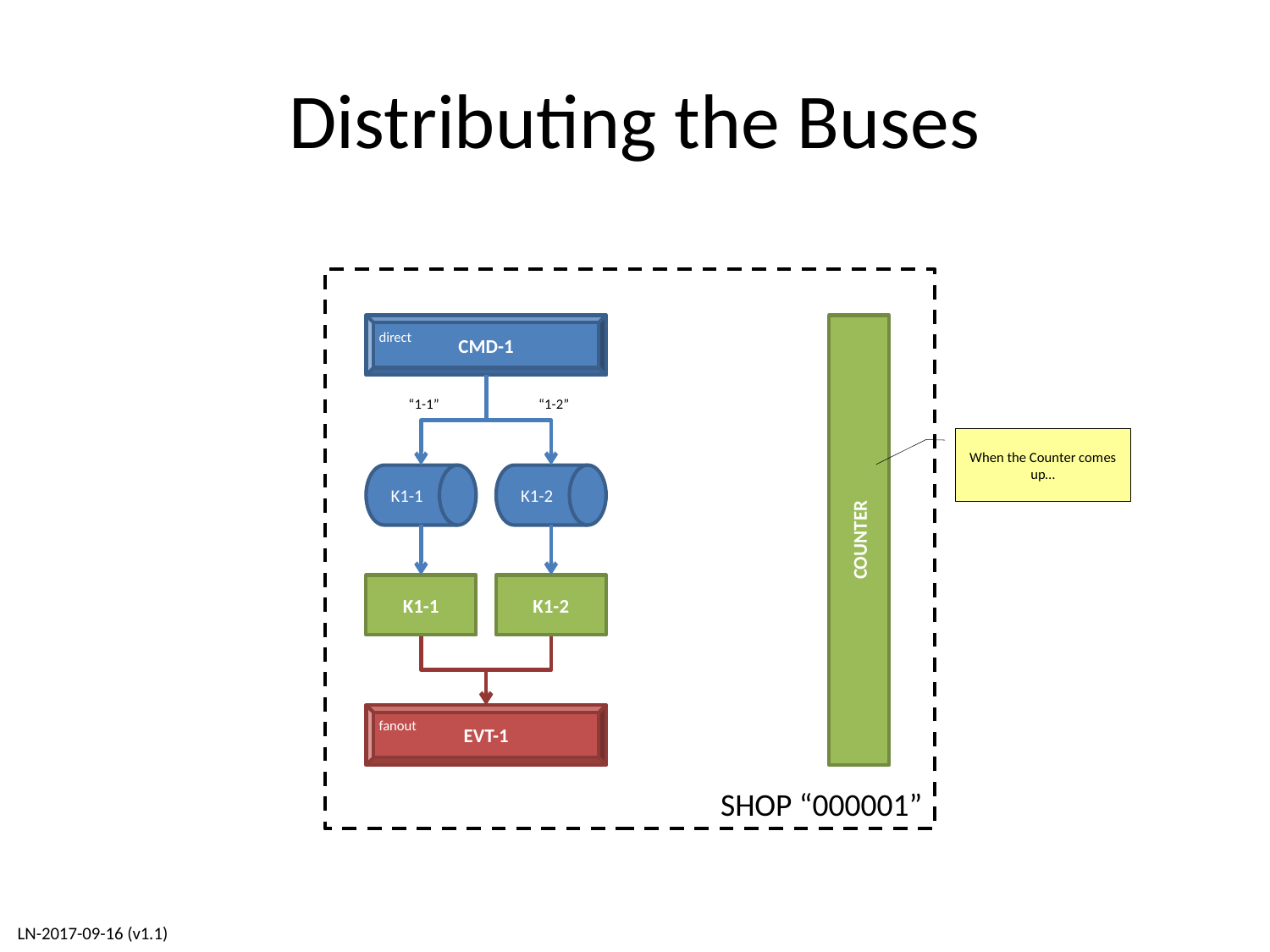

# Distributing the Buses
SHOP “000001”
CMD-1
direct
“1-1”
“1-2”
When the Counter comes up…
K1-1
K1-2
COUNTER
K1-1
K1-2
EVT-1
fanout